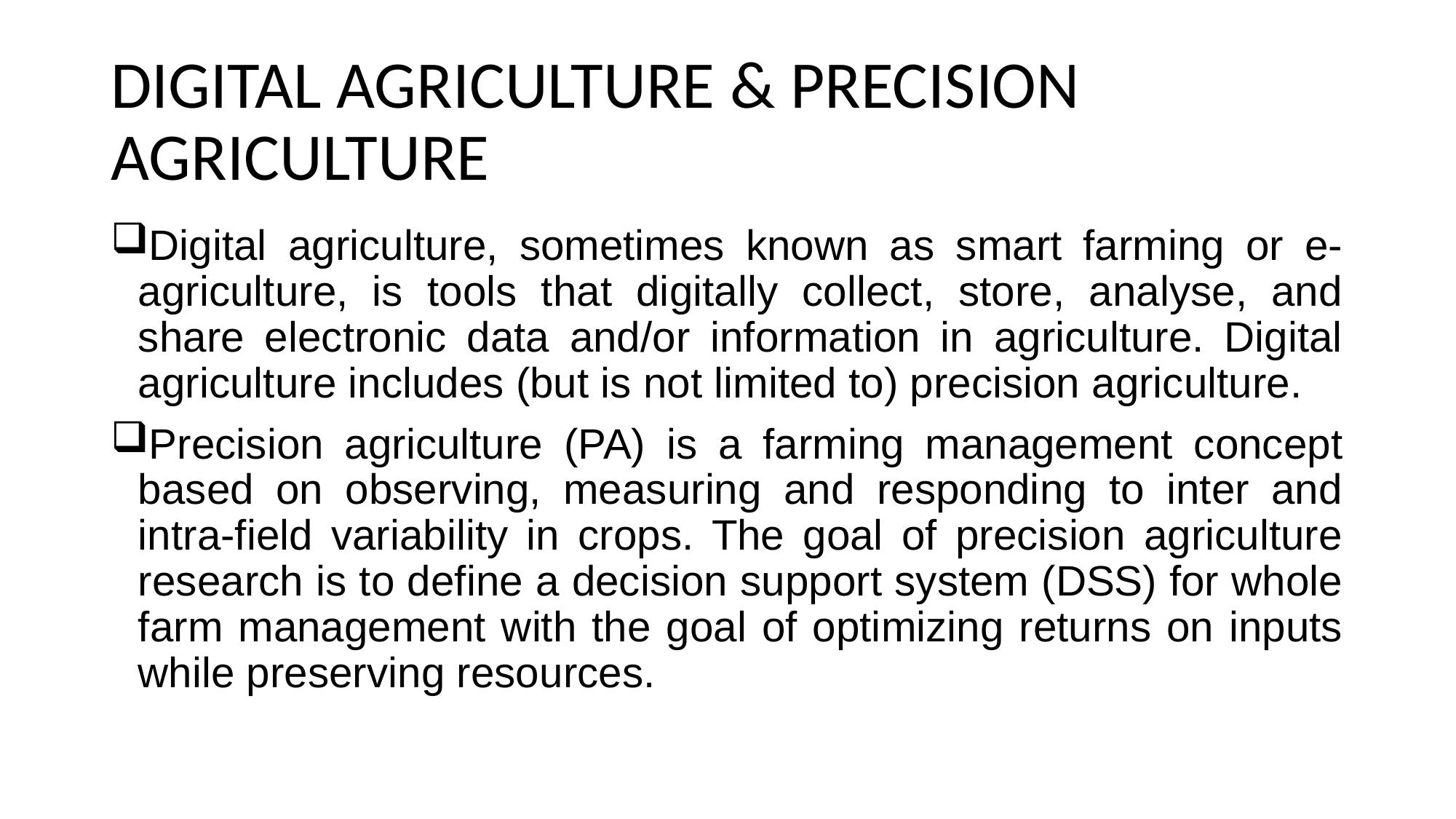

# DIGITAL AGRICULTURE & PRECISION AGRICULTURE
Digital agriculture, sometimes known as smart farming or e-agriculture, is tools that digitally collect, store, analyse, and share electronic data and/or information in agriculture. Digital agriculture includes (but is not limited to) precision agriculture.
Precision agriculture (PA) is a farming management concept based on observing, measuring and responding to inter and intra-field variability in crops. The goal of precision agriculture research is to define a decision support system (DSS) for whole farm management with the goal of optimizing returns on inputs while preserving resources.